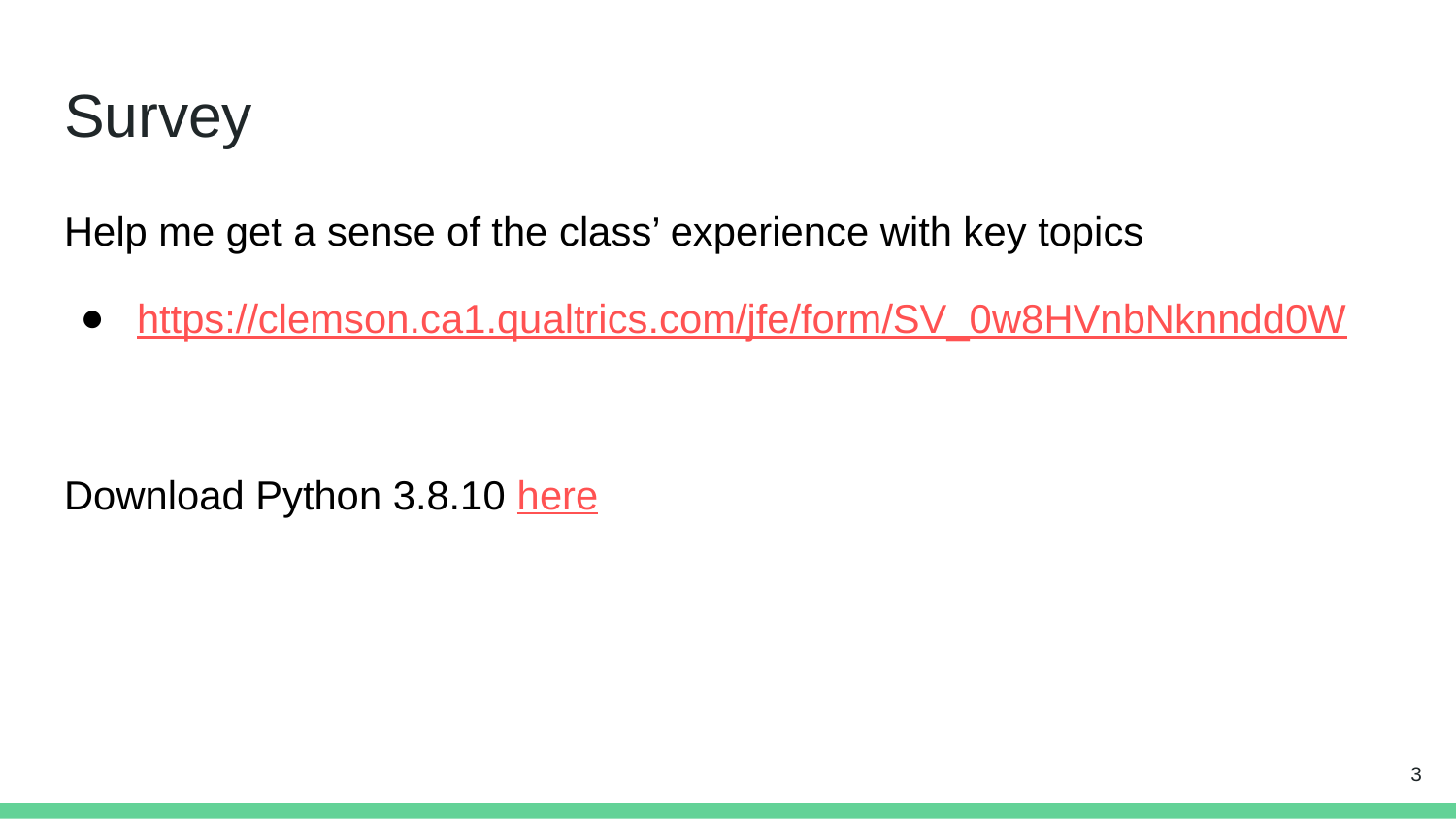

# Survey
Help me get a sense of the class’ experience with key topics
https://clemson.ca1.qualtrics.com/jfe/form/SV_0w8HVnbNknndd0W

Download Python 3.8.10 here
3